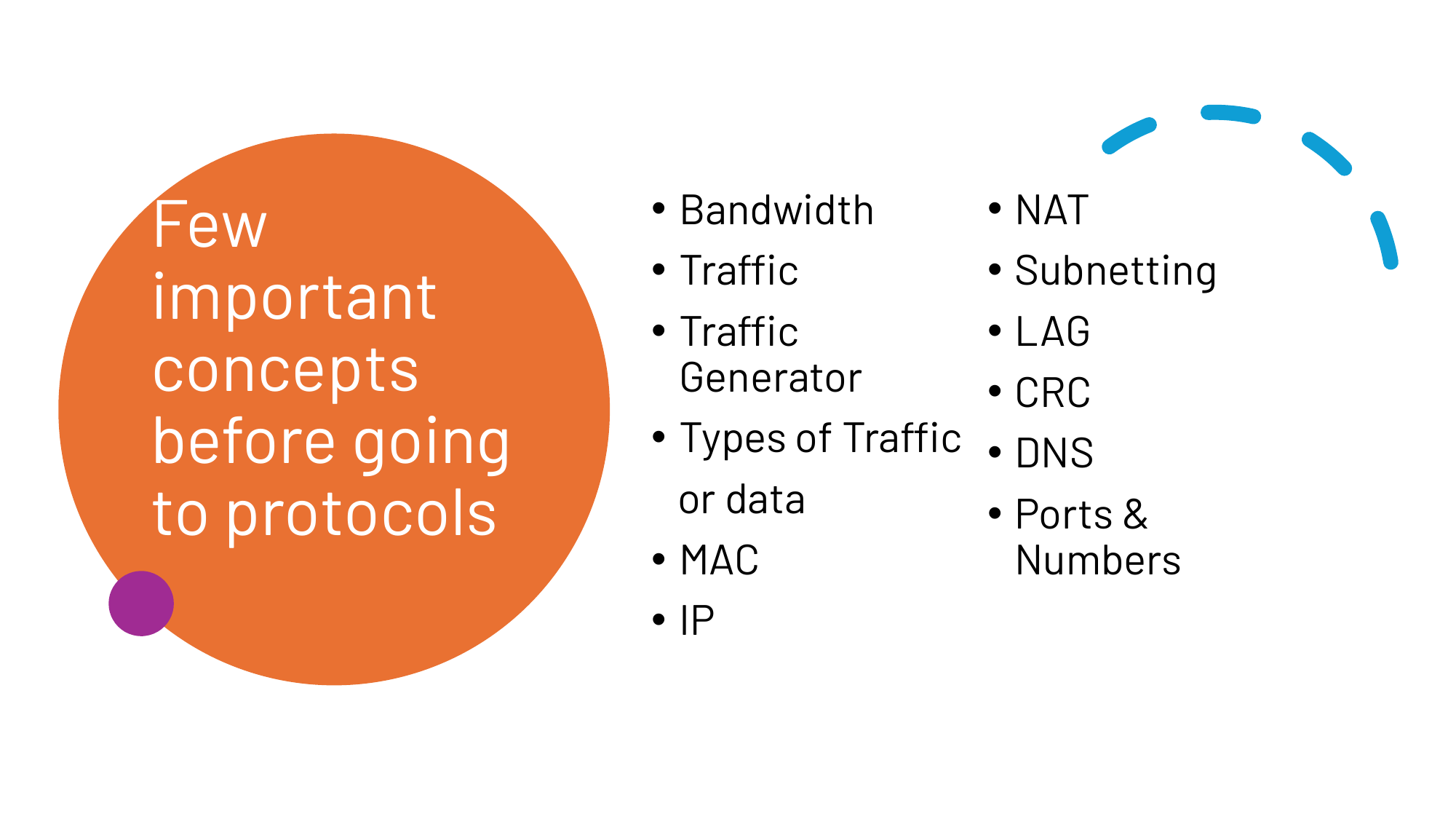

# Few important concepts before going to protocols
Bandwidth
Traffic
Traffic Generator
Types of Traffic
   or data
MAC
IP
NAT
Subnetting
LAG
CRC
DNS
Ports & Numbers